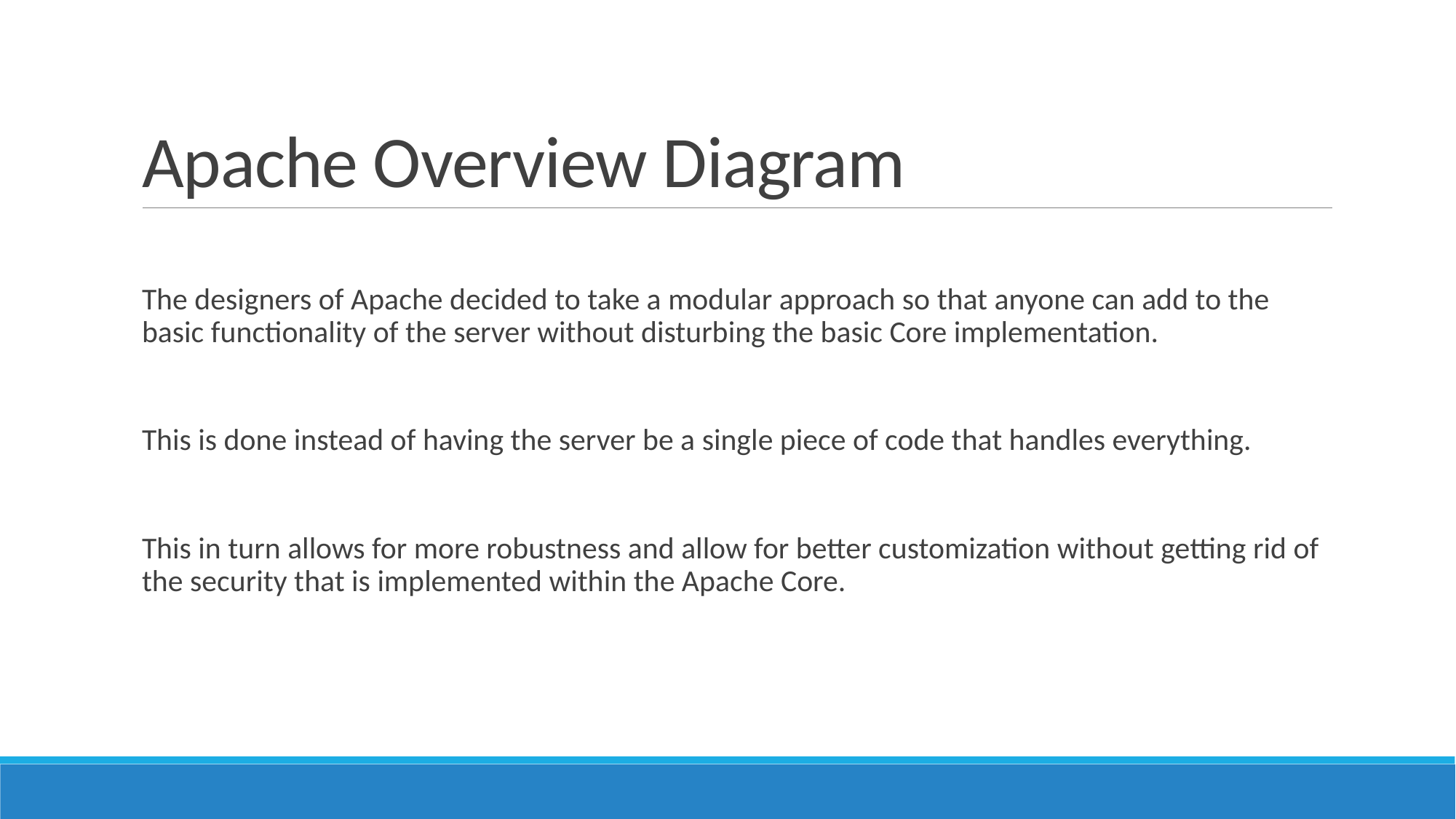

# Apache Overview Diagram

The designers of Apache decided to take a modular approach so that anyone can add to the basic functionality of the server without disturbing the basic Core implementation.

This is done instead of having the server be a single piece of code that handles everything.

This in turn allows for more robustness and allow for better customization without getting rid of the security that is implemented within the Apache Core.